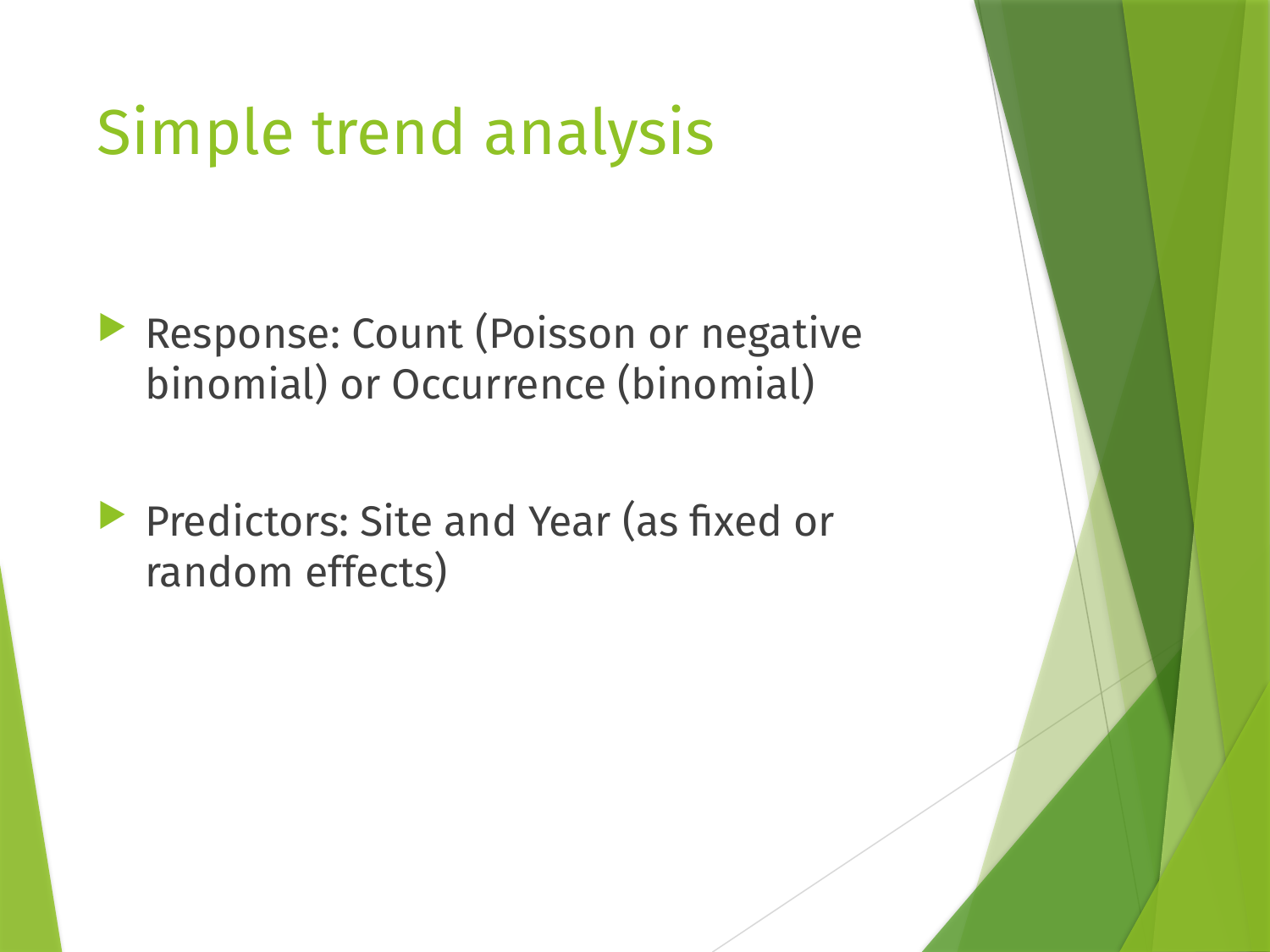

# Simple trend analysis
Response: Count (Poisson or negative binomial) or Occurrence (binomial)

Predictors: Site and Year (as fixed or random effects)